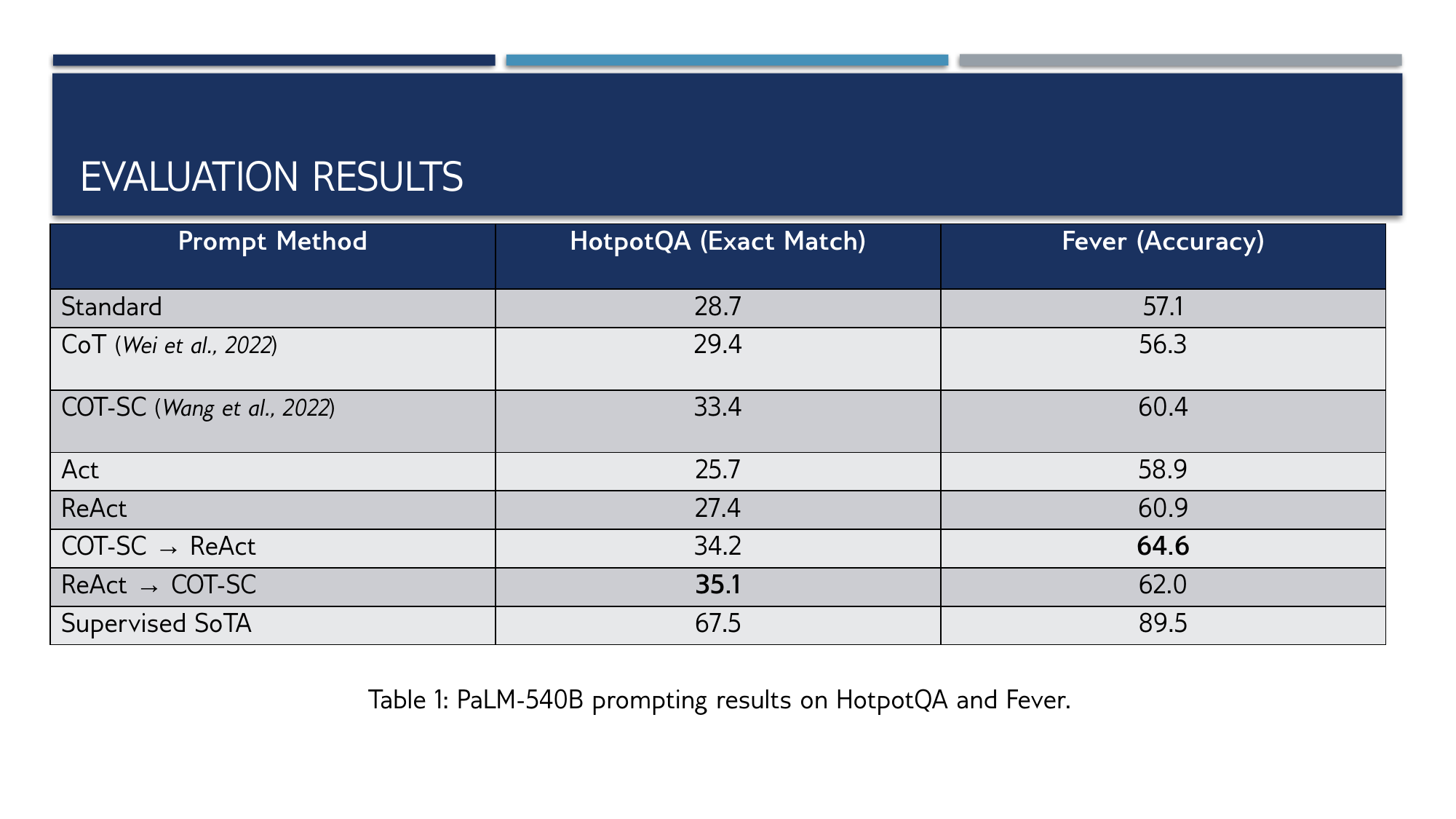

# Evaluation results
| Prompt Method | HotpotQA (Exact Match) | Fever (Accuracy) |
| --- | --- | --- |
| Standard | 28.7 | 57.1 |
| CoT (Wei et al., 2022) | 29.4 | 56.3 |
| COT-SC (Wang et al., 2022) | 33.4 | 60.4 |
| Act | 25.7 | 58.9 |
| ReAct | 27.4 | 60.9 |
| COT-SC → ReAct | 34.2 | 64.6 |
| ReAct → COT-SC | 35.1 | 62.0 |
| Supervised SoTA | 67.5 | 89.5 |
Table 1: PaLM-540B prompting results on HotpotQA and Fever.